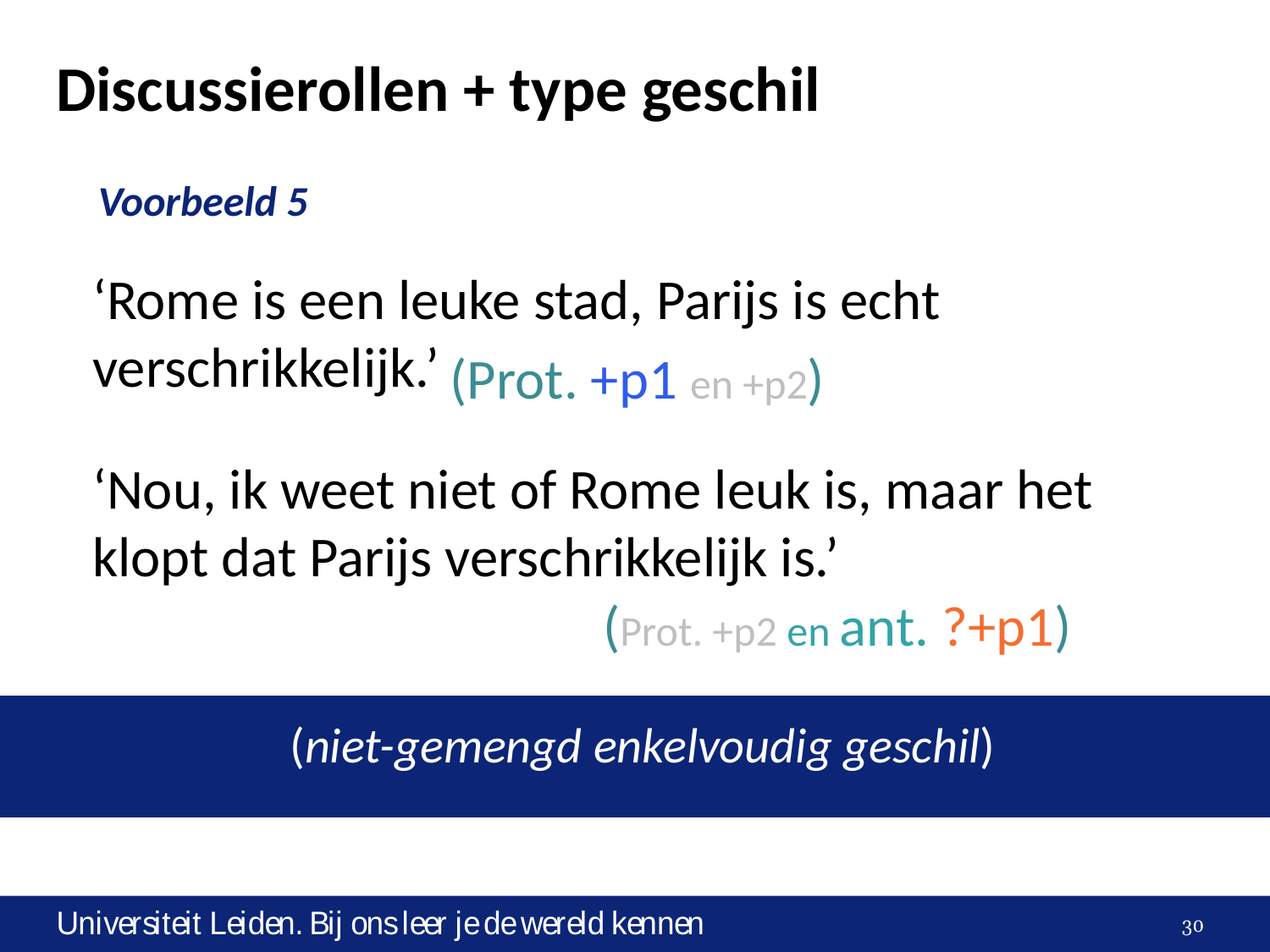

# Discussierollen + type geschil
Voorbeeld 5
‘Rome is een leuke stad, Parijs is echt verschrikkelijk.’

‘Nou, ik weet niet of Rome leuk is, maar het klopt dat Parijs verschrikkelijk is.’

 (Prot. +p1 en +p2)

(Prot. +p2 en ant. ?+p1)
(niet-gemengd enkelvoudig geschil)